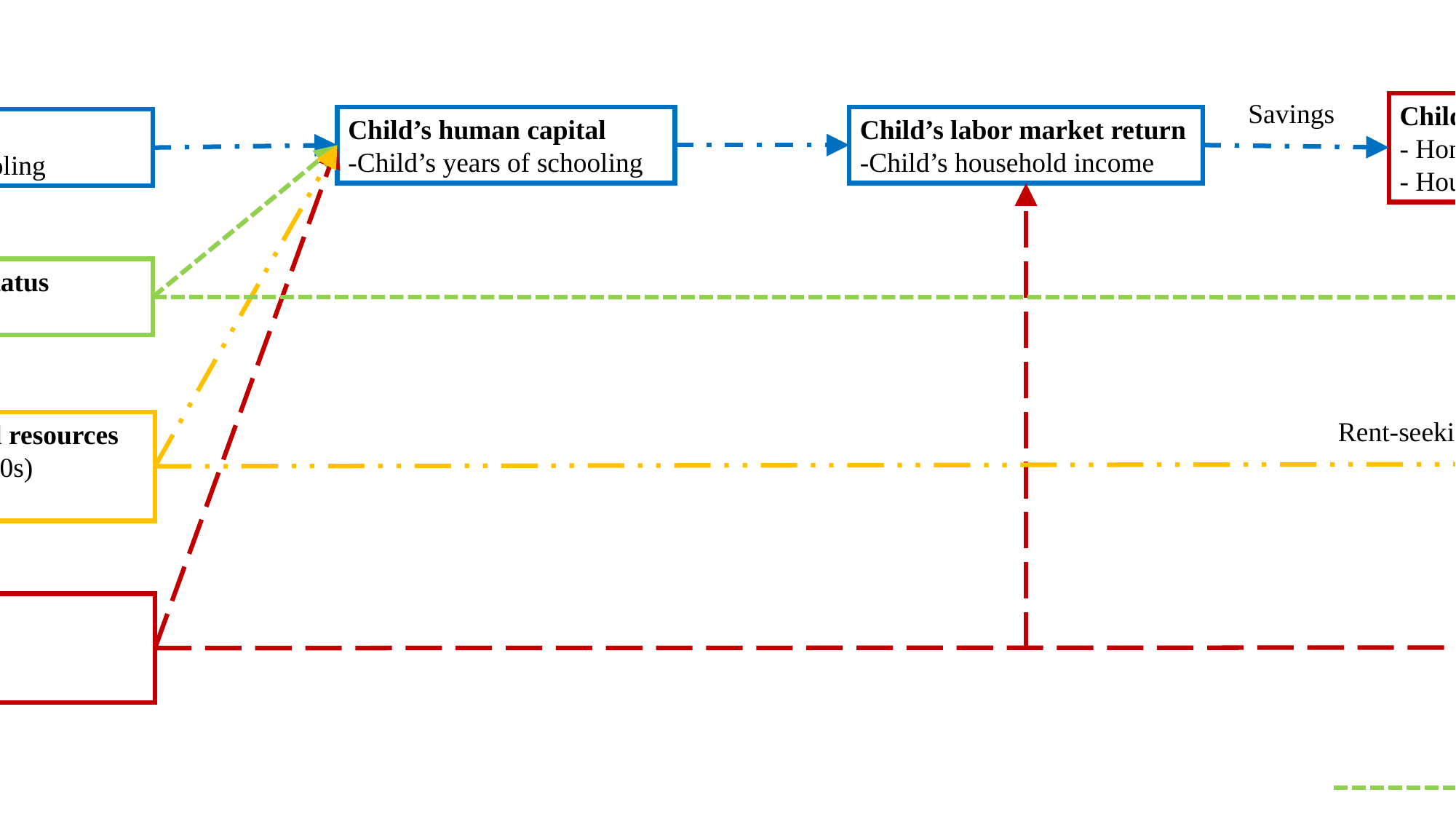

Savings
Child’s housing wealth accumulation
- Home ownership
- Housing asset
Child’s labor market return
-Child’s household income
Child’s human capital
-Child’s years of schooling
Parental education
 - Father’s years of schooling
Parental institutional status
 - Father’s hukou status
Mediating
Rent-seeking
Father’s organizational resources   - Working unit type (1990s)
- Party membership
Providing financial assistance
Parental wealth
- Housing asset
- Financial asset
Status attainment channel

Human capital channel

Wealth transmission channel

Organizational resources